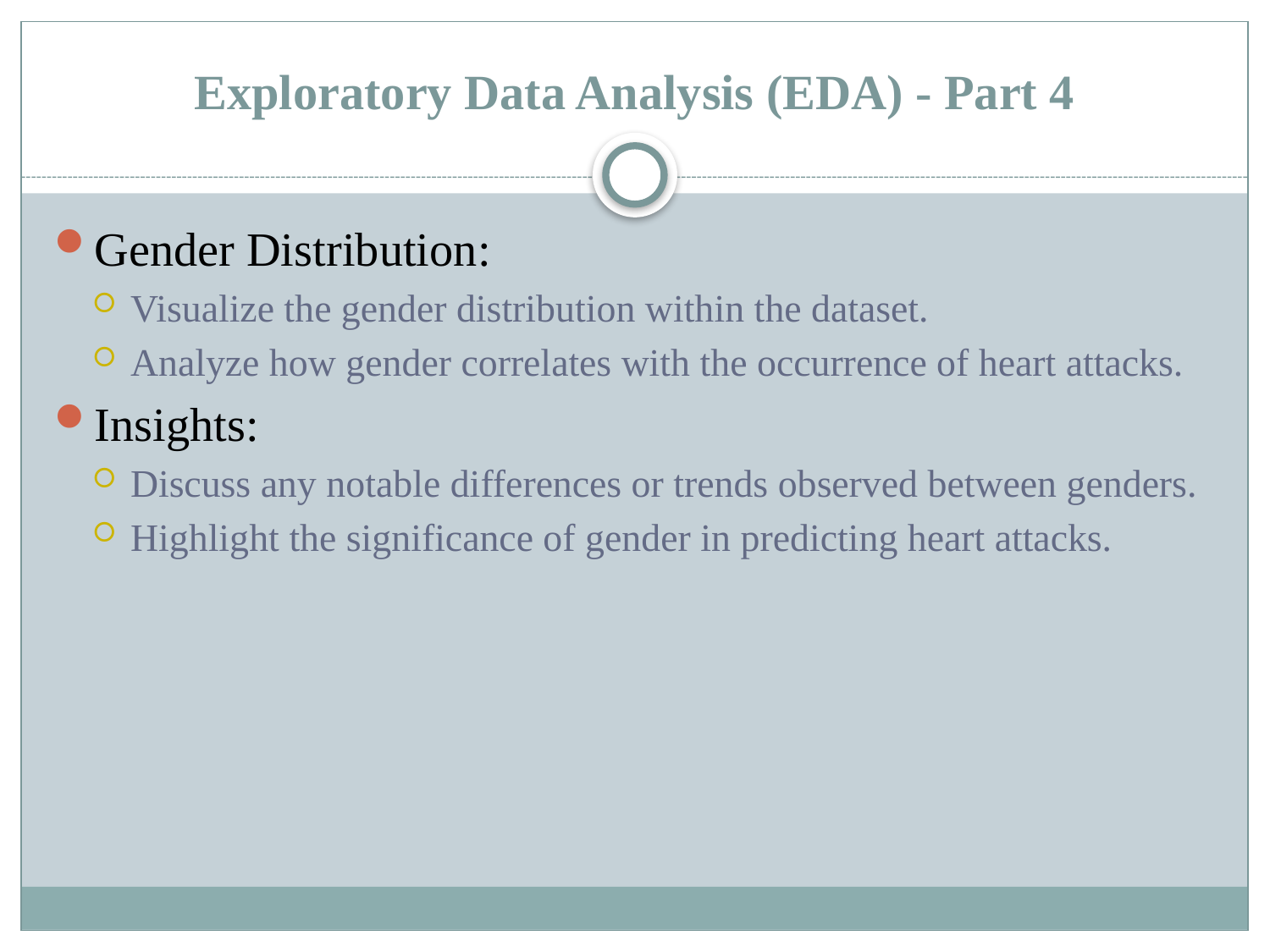

# Exploratory Data Analysis (EDA) - Part 4
Gender Distribution:
Visualize the gender distribution within the dataset.
Analyze how gender correlates with the occurrence of heart attacks.
Insights:
Discuss any notable differences or trends observed between genders.
Highlight the significance of gender in predicting heart attacks.